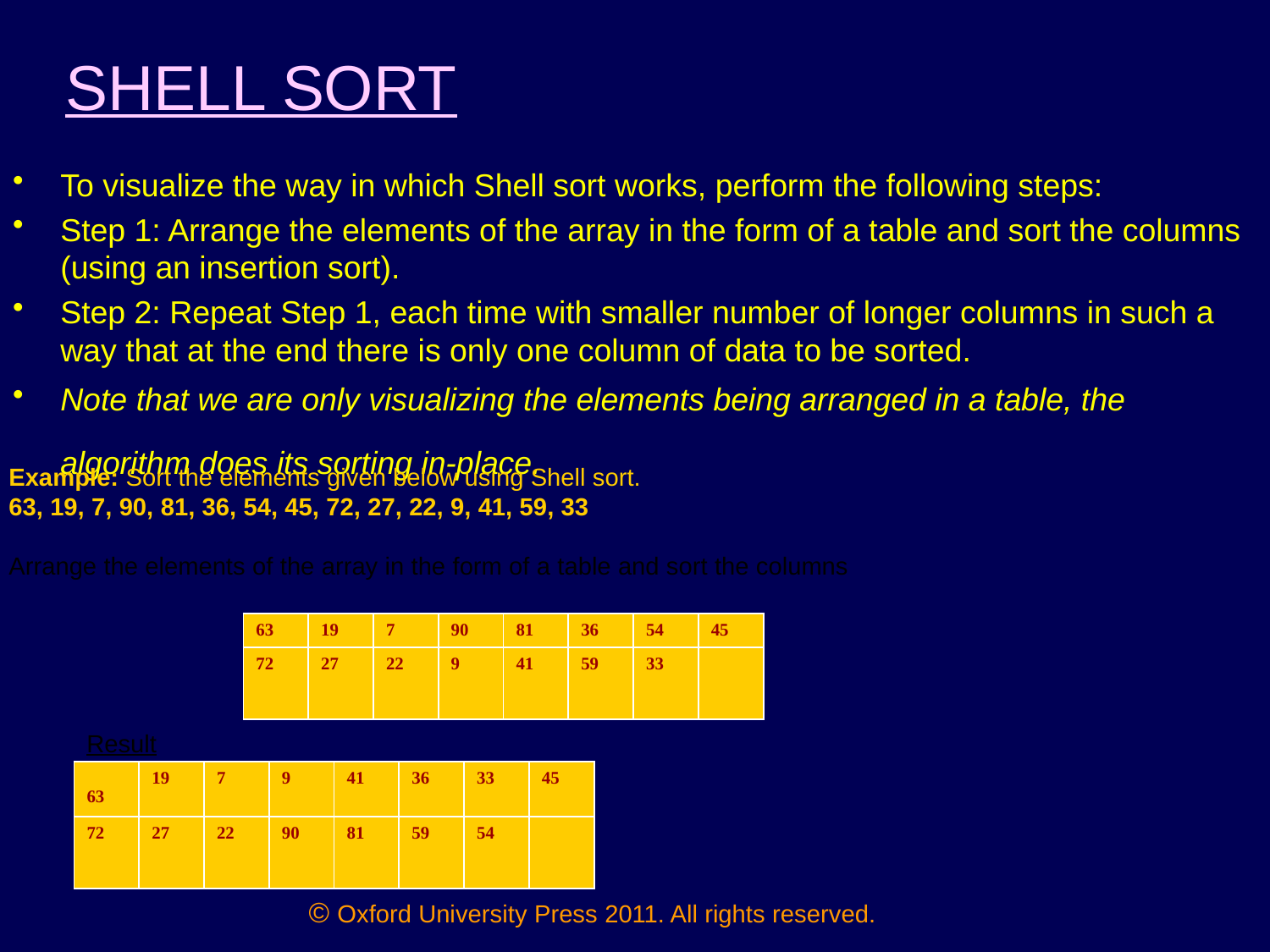

# SHELL SORT
To visualize the way in which Shell sort works, perform the following steps:
Step 1: Arrange the elements of the array in the form of a table and sort the columns (using an insertion sort).
Step 2: Repeat Step 1, each time with smaller number of longer columns in such a way that at the end there is only one column of data to be sorted.
Note that we are only visualizing the elements being arranged in a table, the algorithm does its sorting in-place.
Example: Sort the elements given below using Shell sort.
63, 19, 7, 90, 81, 36, 54, 45, 72, 27, 22, 9, 41, 59, 33

Arrange the elements of the array in the form of a table and sort the columns
| 63 | 19 | 7 | 90 | 81 | 36 | 54 | 45 |
| --- | --- | --- | --- | --- | --- | --- | --- |
| 72 | 27 | 22 | 9 | 41 | 59 | 33 |  |
Result
| 63 | 19 | 7 | 9 | 41 | 36 | 33 | 45 |
| --- | --- | --- | --- | --- | --- | --- | --- |
| 72 | 27 | 22 | 90 | 81 | 59 | 54 |  |